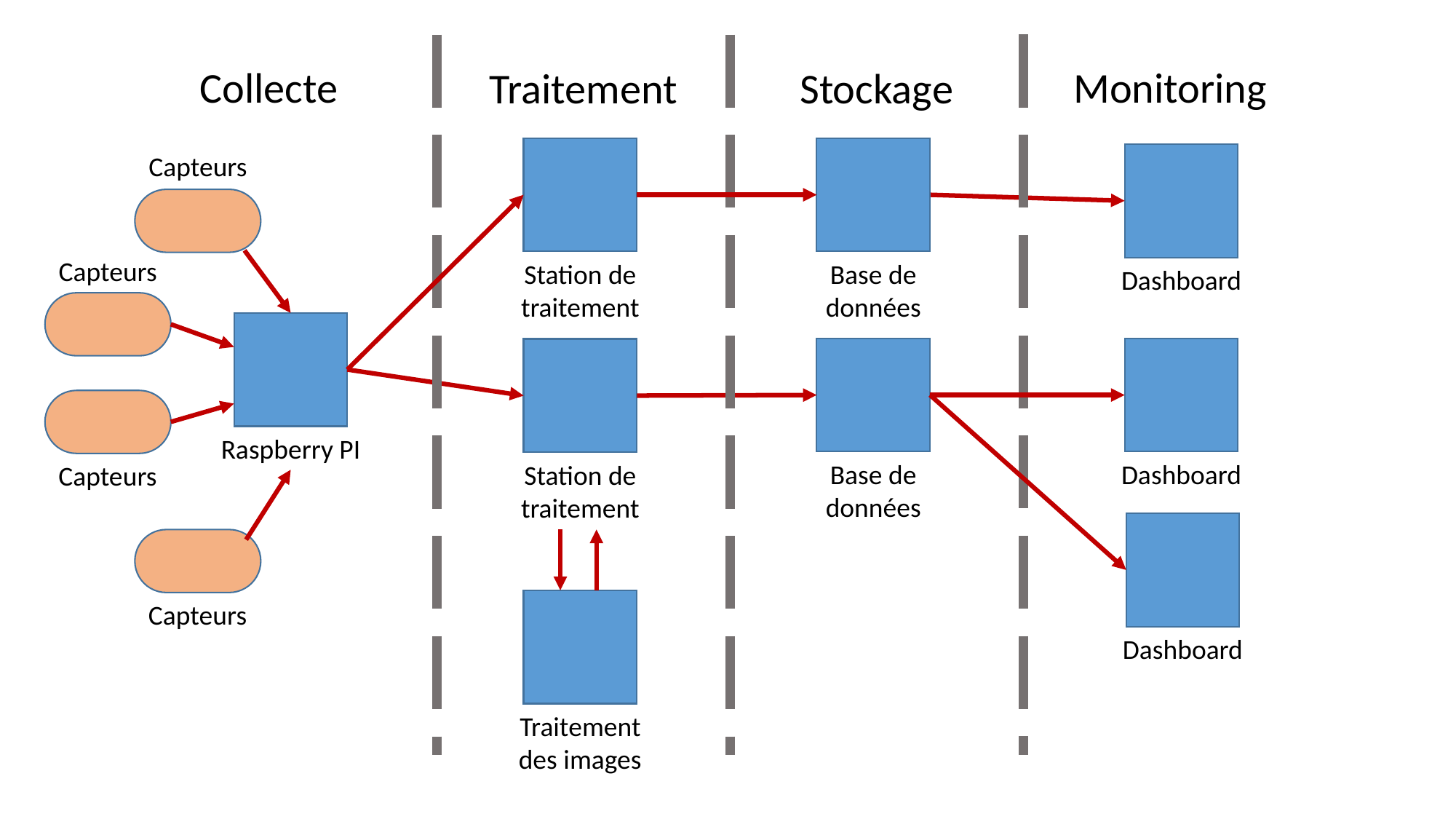

Collecte
Monitoring
Traitement
Stockage

Station de traitement

Base de données
Capteurs

Dashboard

Capteurs

Raspberry PI

Base de données

Dashboard

Station de traitement

Capteurs

Dashboard

Traitement des images
Capteurs